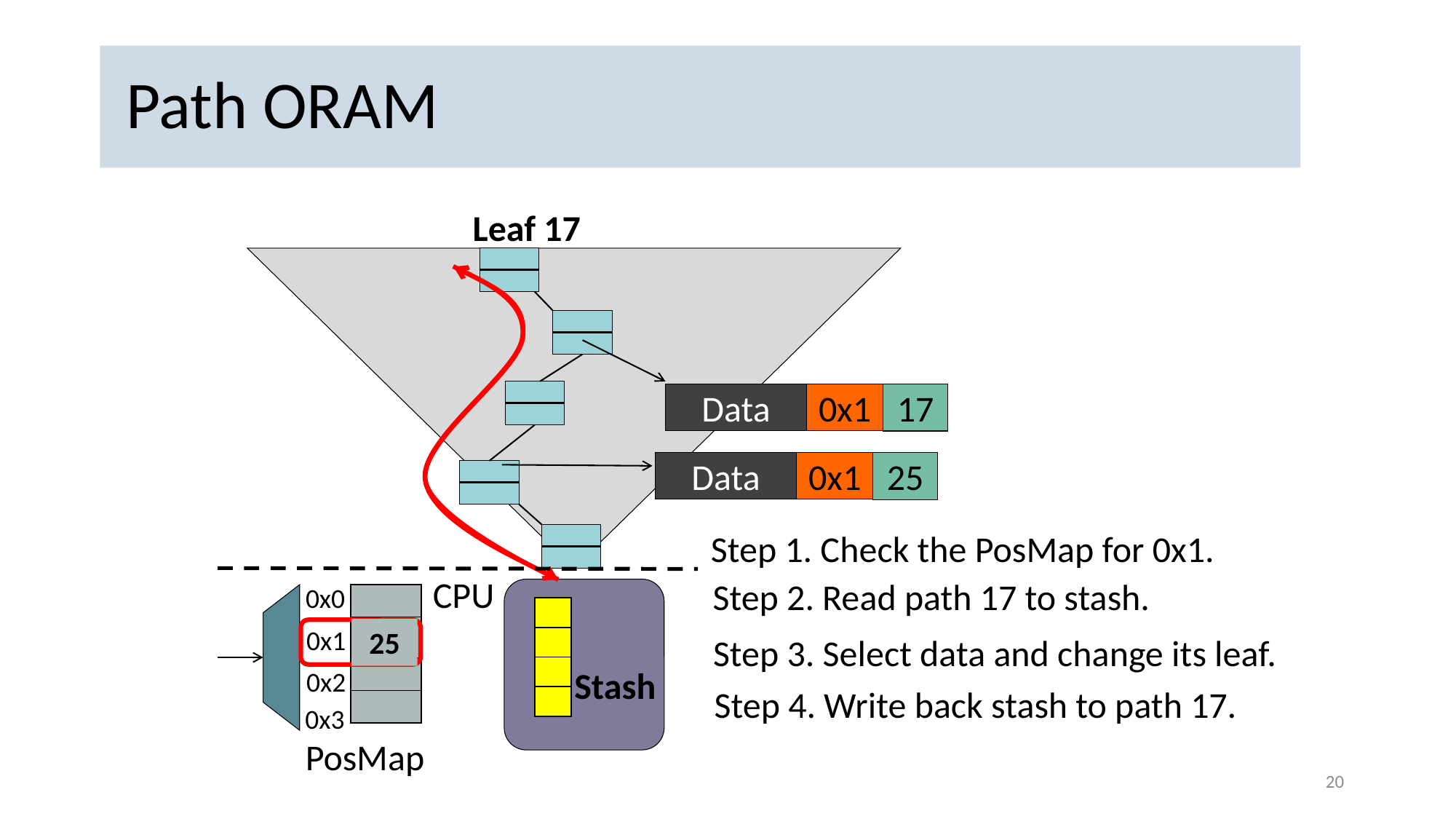

# Path ORAM
Leaf 17

Data
0x1
17
Data
0x1
25

Step 1. Check the PosMap for 0x1.

CPU
Step 2. Read path 17 to stash.
0x0

|  |
| --- |
| 17 |
|  |
|  |
|  |
| --- |
|  |
|  |
|  |
0x1
25

Step 3. Select data and change its leaf.

Stash
0x2
Step 4. Write back stash to path 17.
0x3
PosMap
20